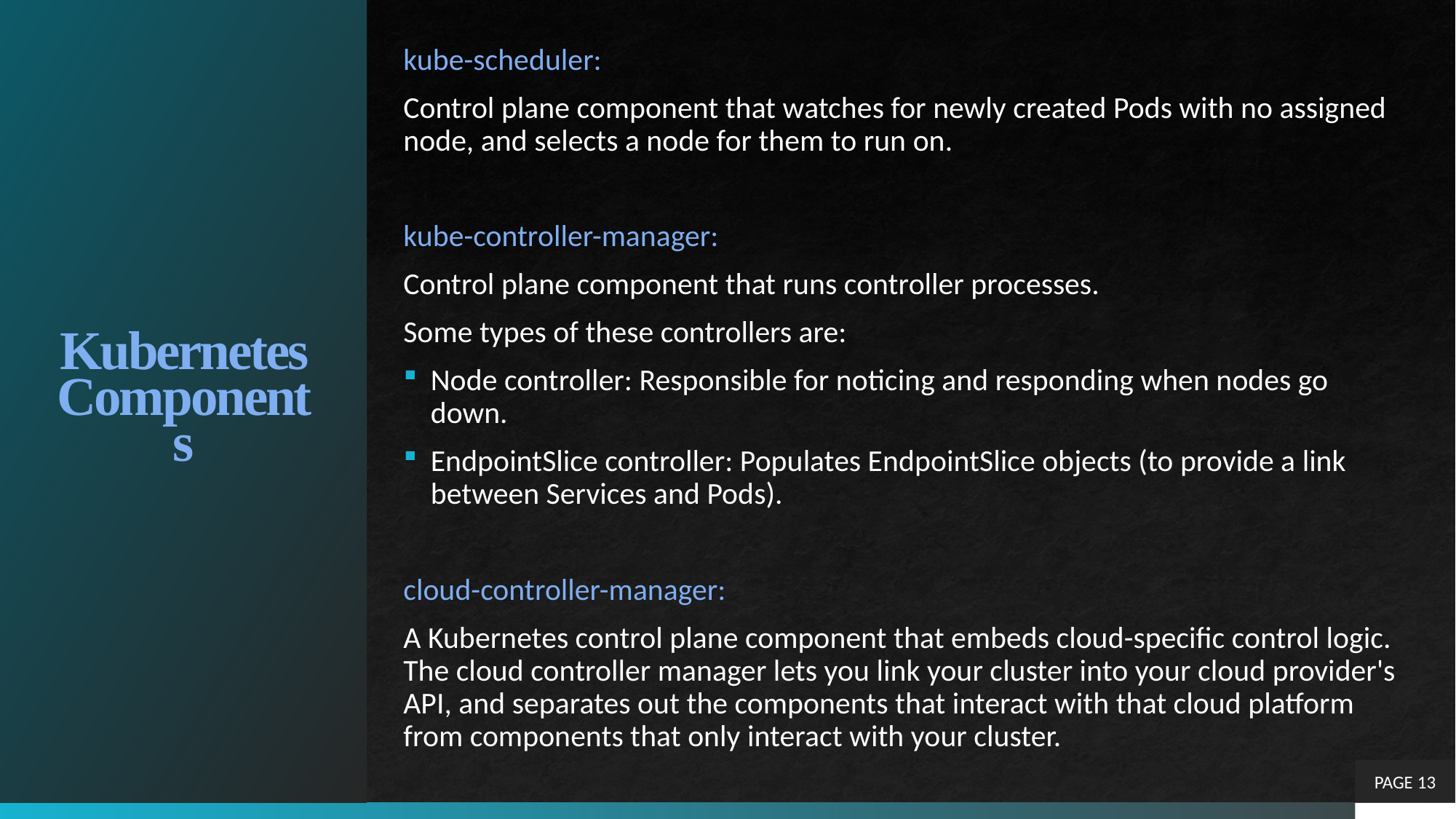

# Kubernetes Components
kube-scheduler:
Control plane component that watches for newly created Pods with no assigned node, and selects a node for them to run on.

kube-controller-manager:
Control plane component that runs controller processes.
Some types of these controllers are:
Node controller: Responsible for noticing and responding when nodes go down.
EndpointSlice controller: Populates EndpointSlice objects (to provide a link between Services and Pods).

cloud-controller-manager:
A Kubernetes control plane component that embeds cloud-specific control logic. The cloud controller manager lets you link your cluster into your cloud provider's API, and separates out the components that interact with that cloud platform from components that only interact with your cluster.
PAGE 13